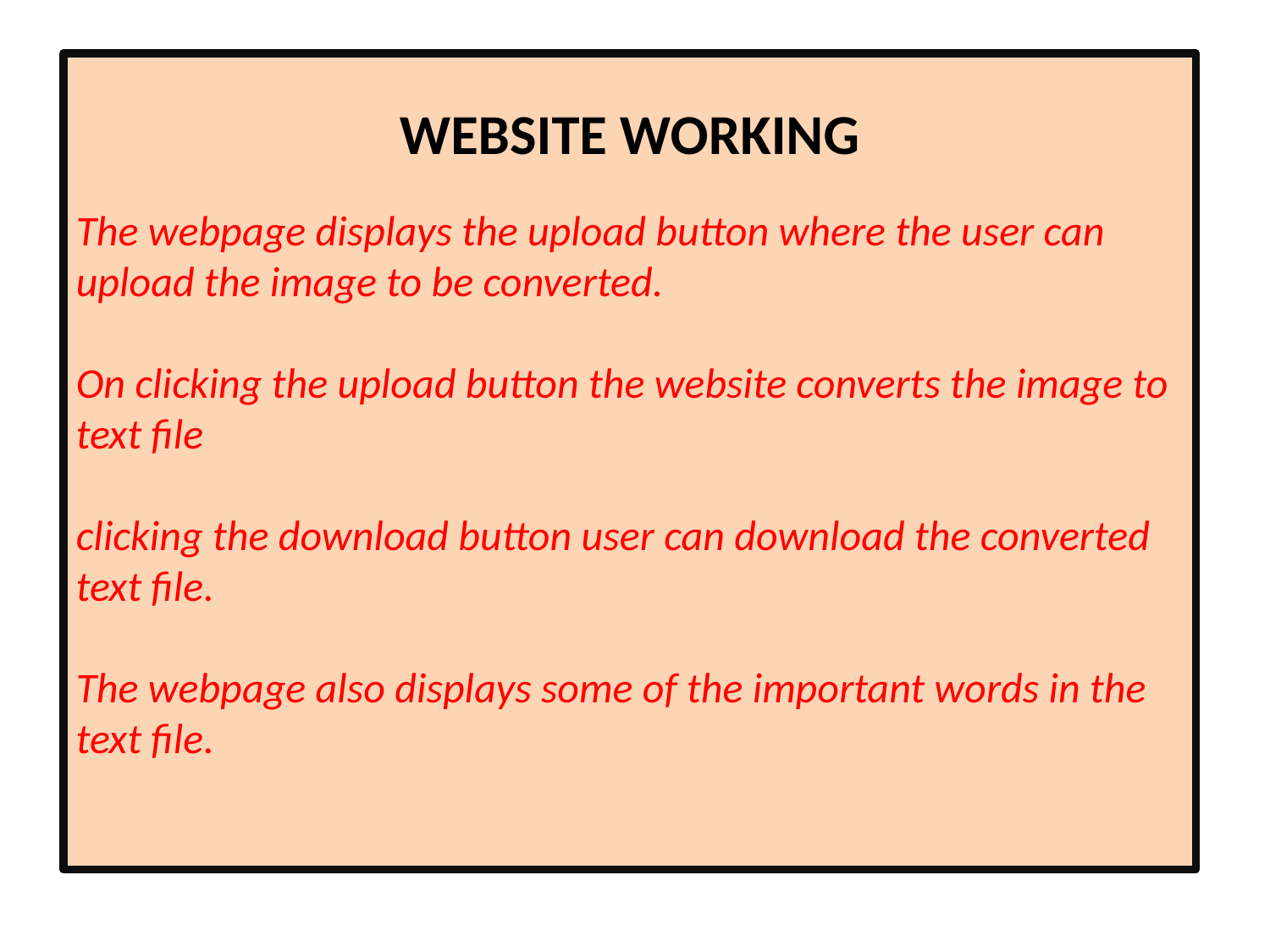

WEBSITE WORKING

The webpage displays the upload button where the user can     upload the image to be converted.

On clicking the upload button the website converts the image to text file

clicking the download button user can download the converted text file.

The webpage also displays some of the important words in the text file.